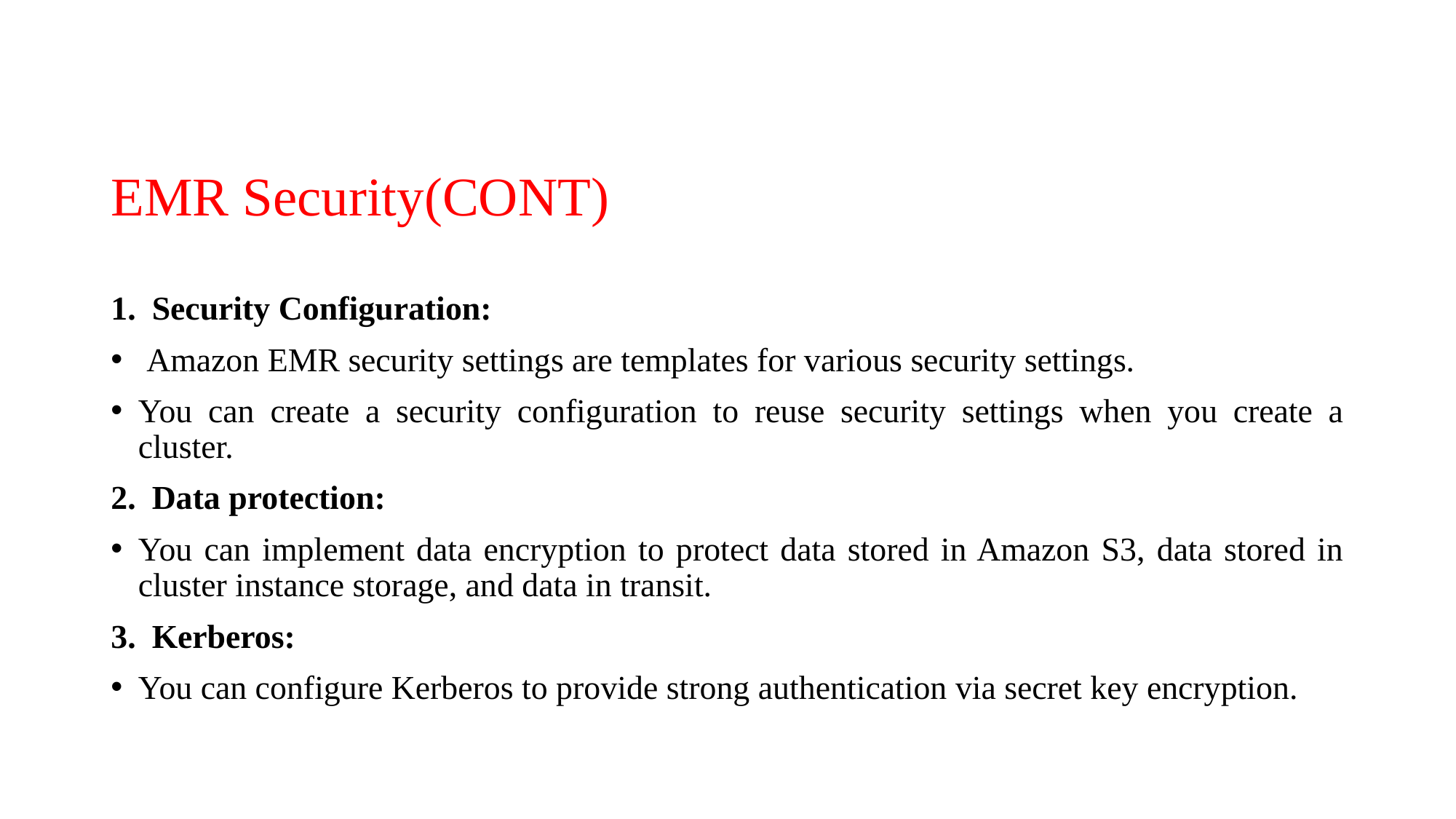

# EMR Security(CONT)
Security Configuration:
 Amazon EMR security settings are templates for various security settings.
You can create a security configuration to reuse security settings when you create a cluster.
Data protection:
You can implement data encryption to protect data stored in Amazon S3, data stored in cluster instance storage, and data in transit.
Kerberos:
You can configure Kerberos to provide strong authentication via secret key encryption.